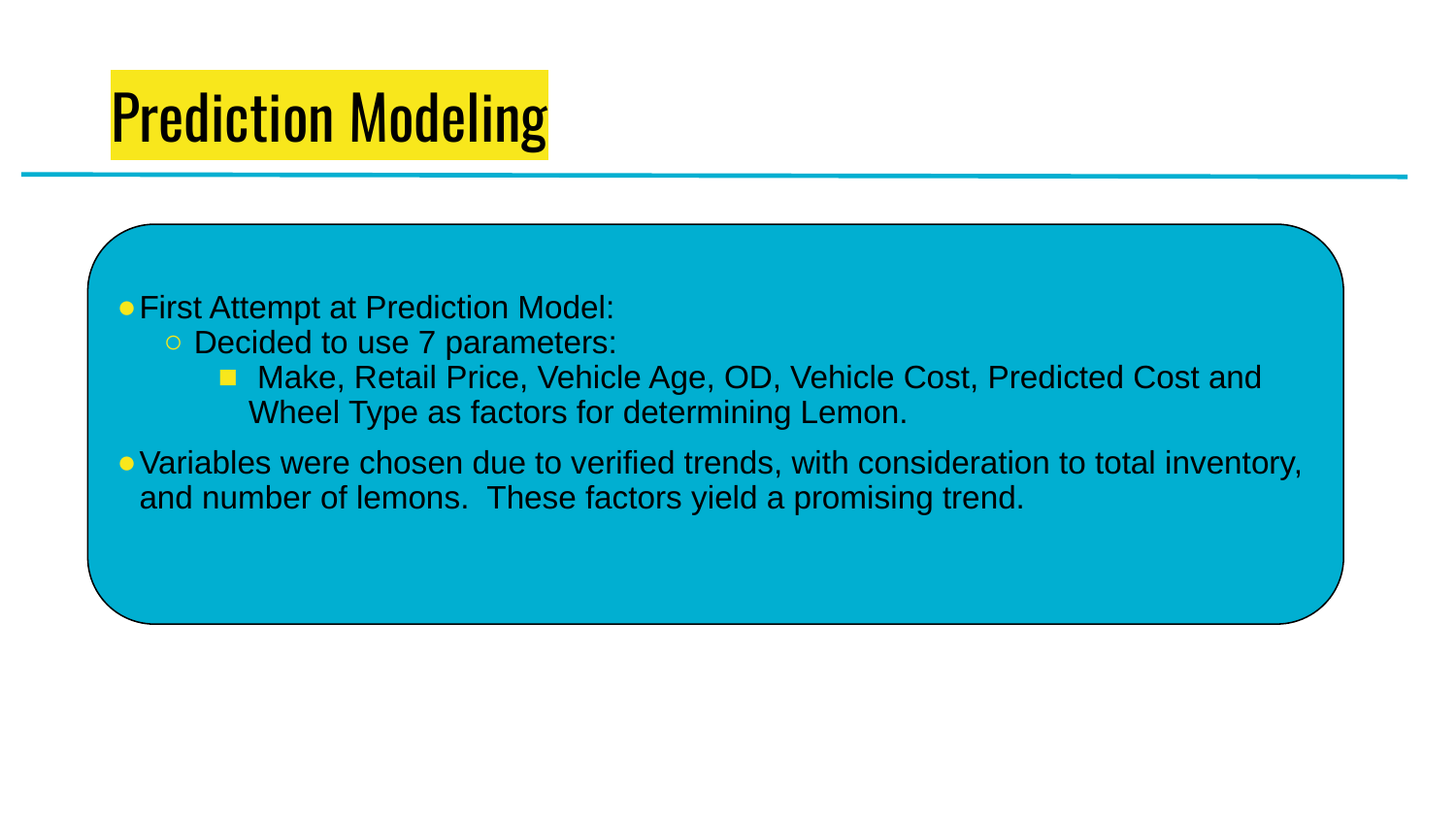

# Prediction Modeling

First Attempt at Prediction Model:
Decided to use 7 parameters:
 Make, Retail Price, Vehicle Age, OD, Vehicle Cost, Predicted Cost and Wheel Type as factors for determining Lemon.
Variables were chosen due to verified trends, with consideration to total inventory, and number of lemons.  These factors yield a promising trend.